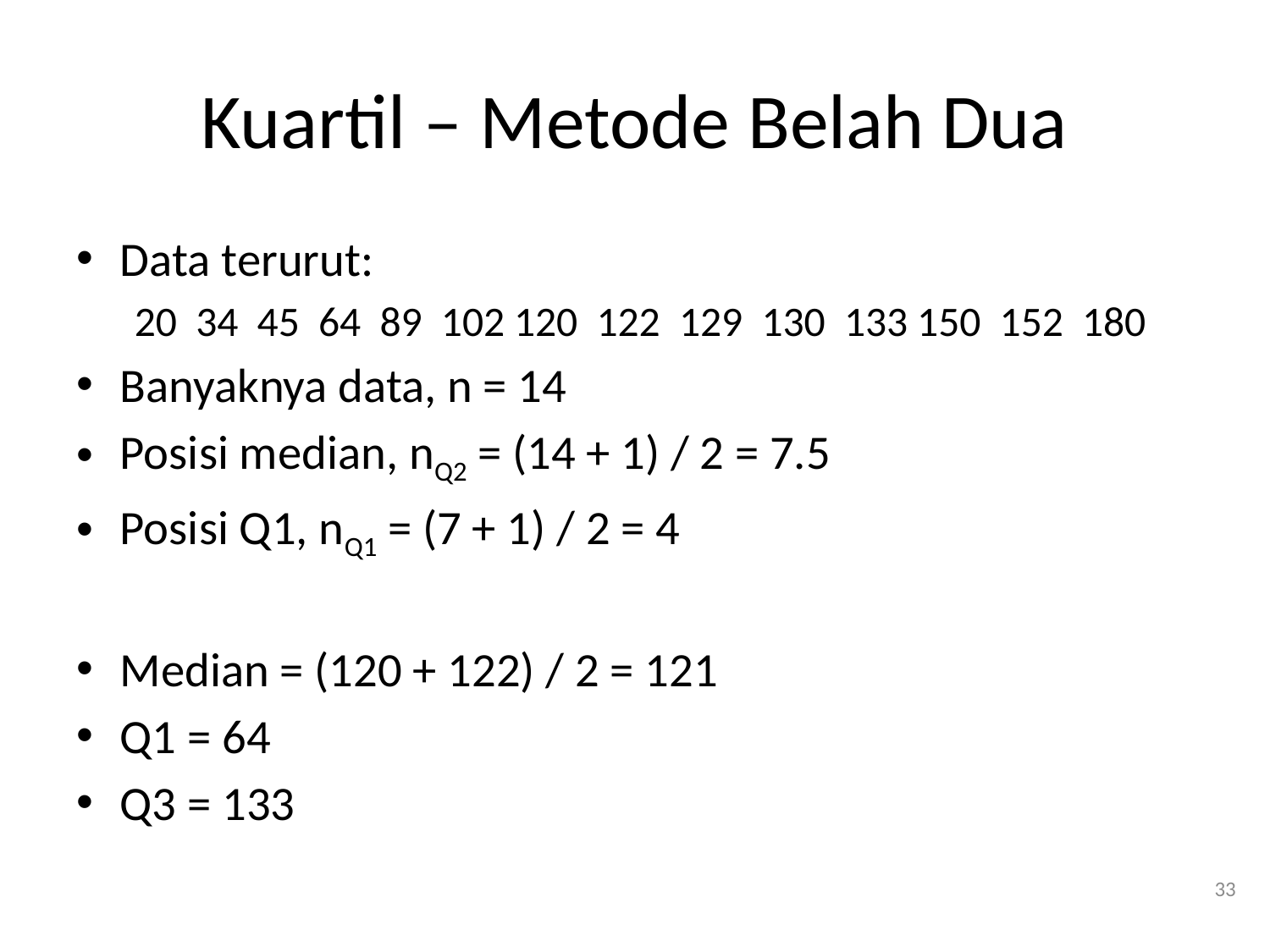

# Kuartil – Metode Belah Dua
Data terurut:
20  34  45  64  89  102 120  122  129  130  133 150  152  180
Banyaknya data, n = 14
Posisi median, nQ2 = (14 + 1) / 2 = 7.5
Posisi Q1, nQ1 = (7 + 1) / 2 = 4

Median = (120 + 122) / 2 = 121
Q1 = 64
Q3 = 133
33